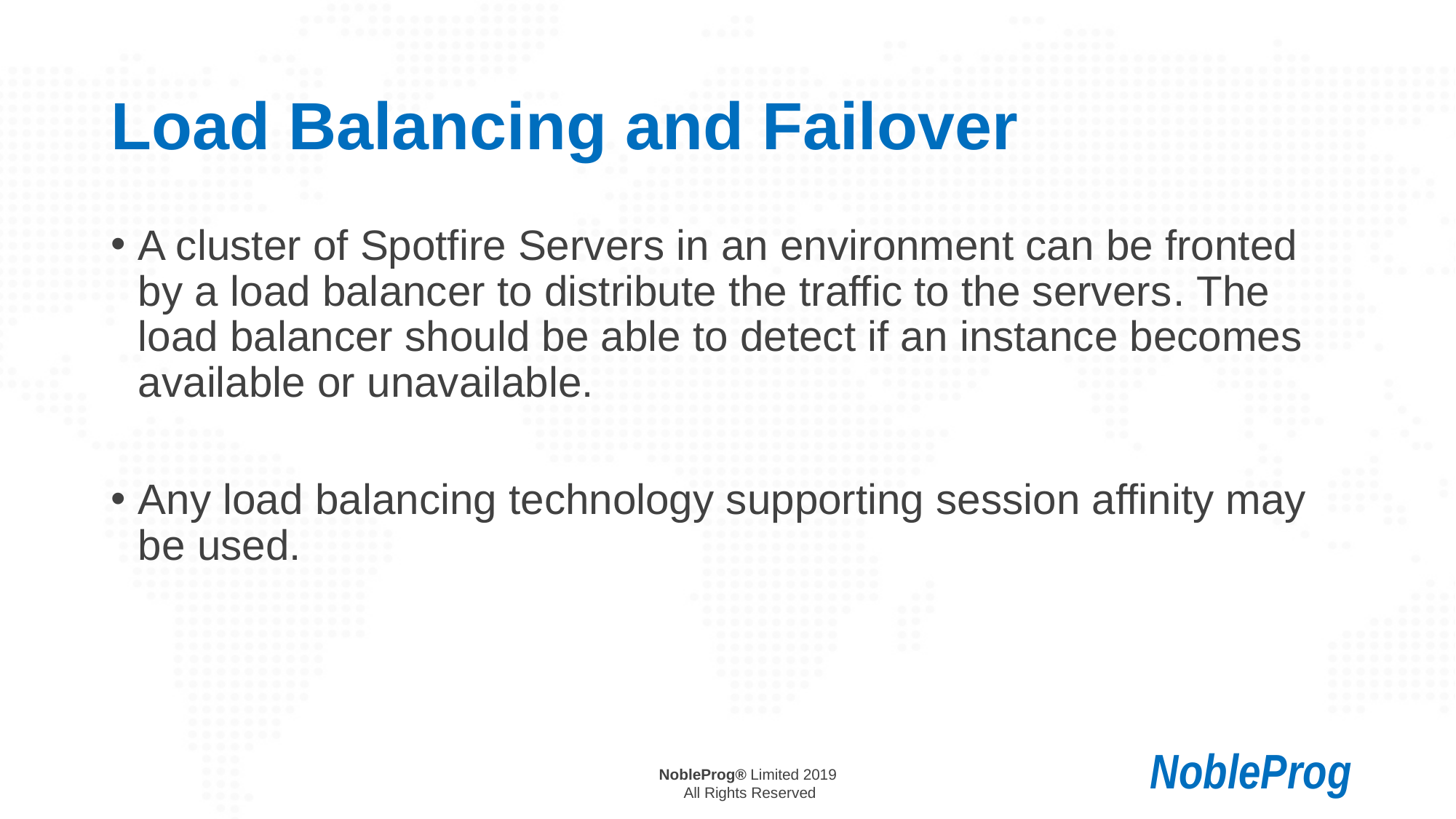

# Load Balancing and Failover
A cluster of Spotfire Servers in an environment can be fronted by a load balancer to distribute the traffic to the servers. The load balancer should be able to detect if an instance becomes available or unavailable.

Any load balancing technology supporting session affinity may be used.